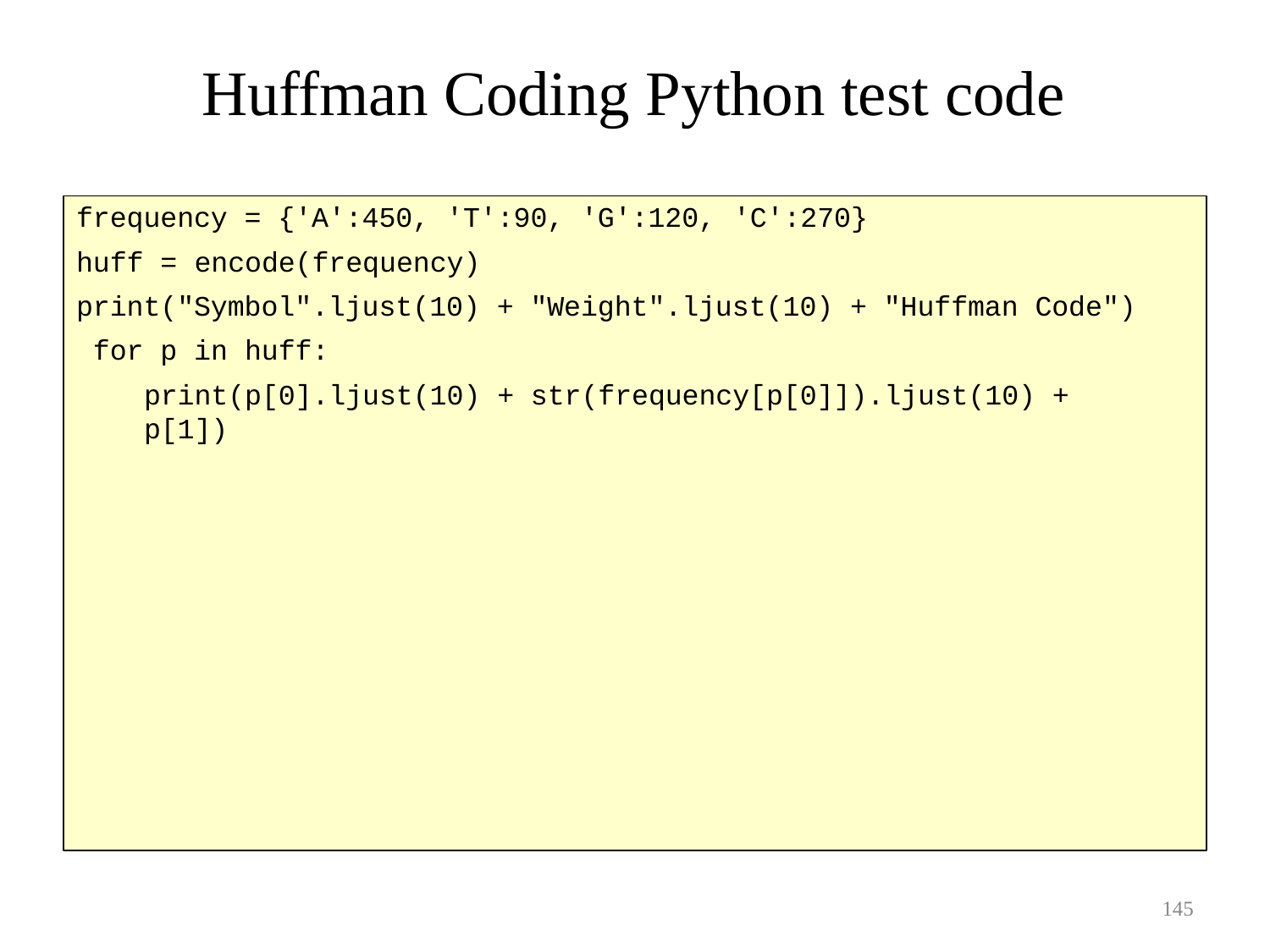

# Huffman Coding Python test code
frequency = {'A':450, 'T':90, 'G':120, 'C':270}
huff = encode(frequency)
print("Symbol".ljust(10) + "Weight".ljust(10) + "Huffman Code")  for p in huff:
print(p[0].ljust(10) + str(frequency[p[0]]).ljust(10) + p[1])

145